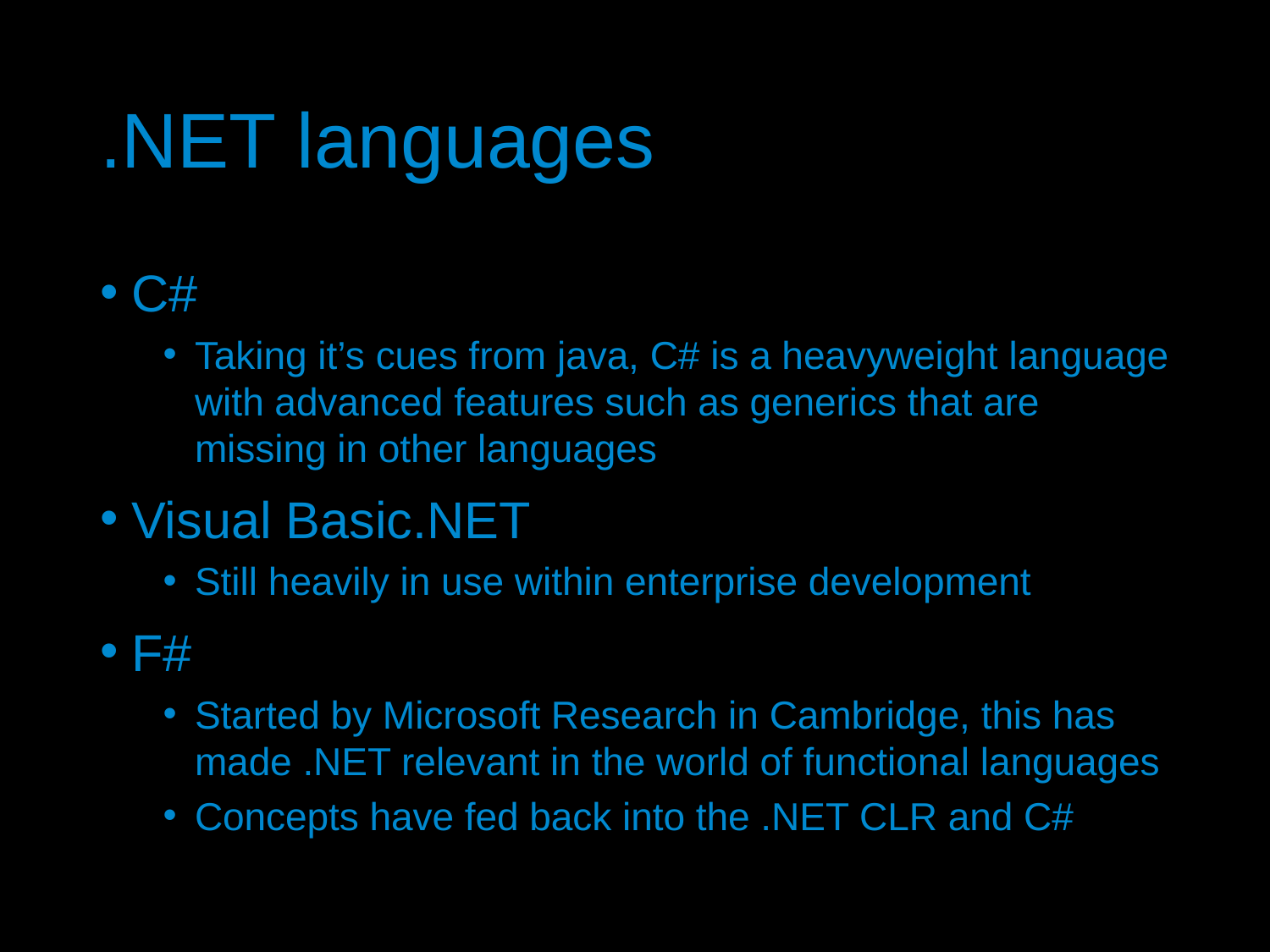

# .NET languages
C#
Taking it’s cues from java, C# is a heavyweight language with advanced features such as generics that are missing in other languages
Visual Basic.NET
Still heavily in use within enterprise development
F#
Started by Microsoft Research in Cambridge, this has made .NET relevant in the world of functional languages
Concepts have fed back into the .NET CLR and C#